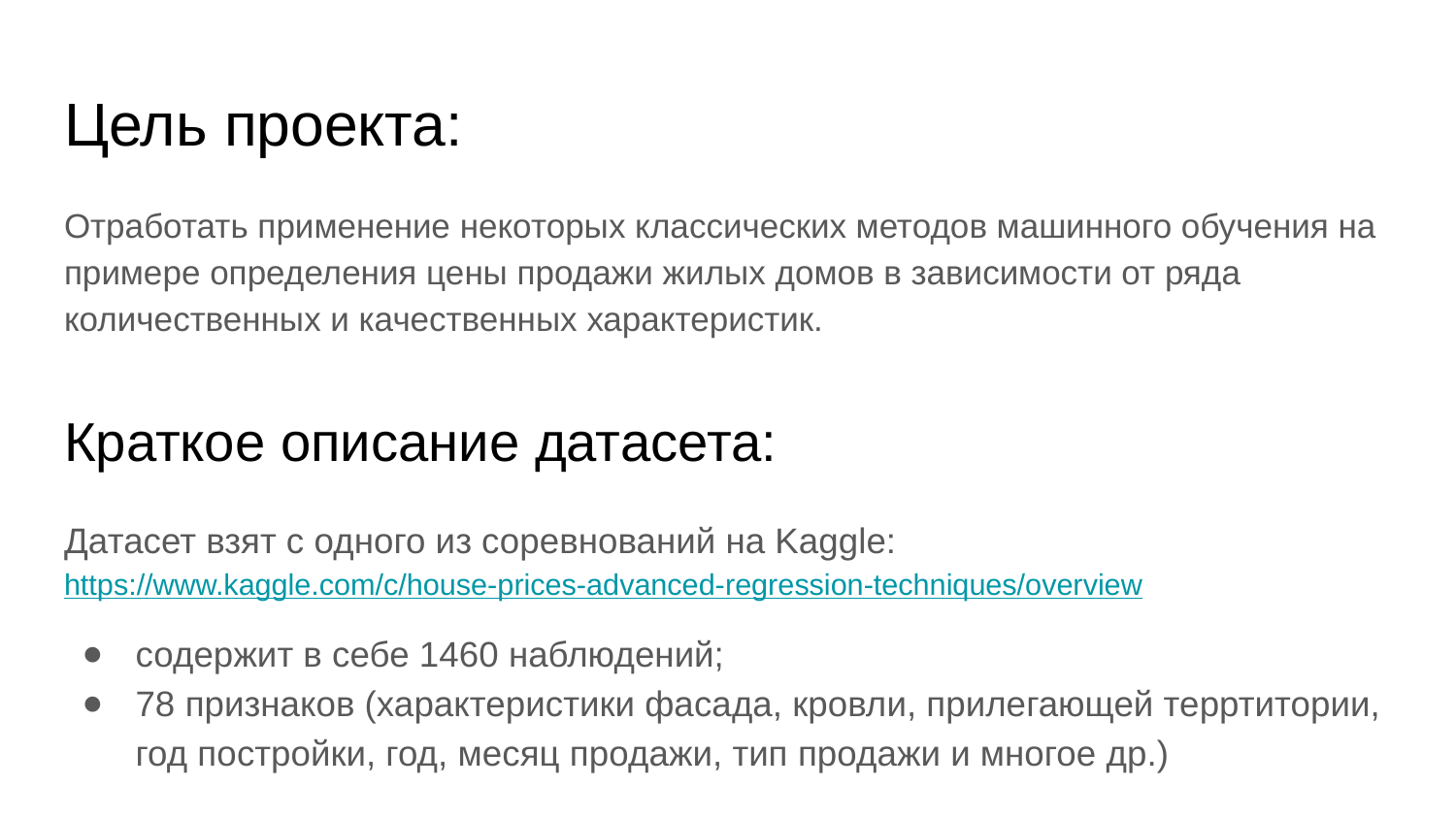

# Цель проекта:
Отработать применение некоторых классических методов машинного обучения на примере определения цены продажи жилых домов в зависимости от ряда количественных и качественных характеристик.
Краткое описание датасета:
Датасет взят с одного из соревнований на Kaggle: https://www.kaggle.com/c/house-prices-advanced-regression-techniques/overview
содержит в себе 1460 наблюдений;
78 признаков (характеристики фасада, кровли, прилегающей терртитории, год постройки, год, месяц продажи, тип продажи и многое др.)